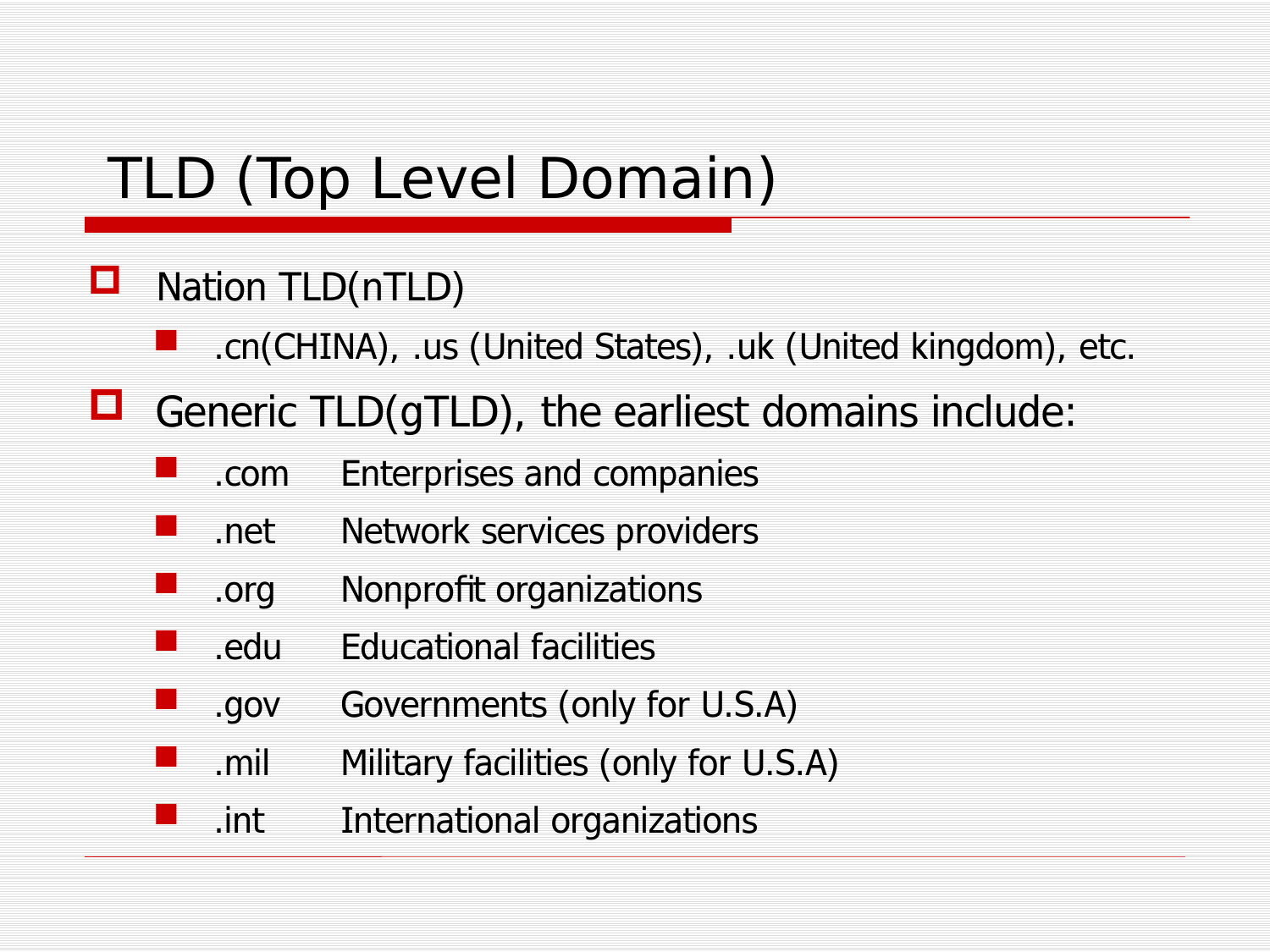

# TLD (Top Level Domain)
Nation TLD(nTLD)
.cn(CHINA), .us (United States), .uk (United kingdom), etc.
Generic TLD(gTLD), the earliest domains include:
.com	Enterprises and companies
.net	Network services providers
.org	Nonprofit organizations
.edu	Educational facilities
.gov	Governments (only for U.S.A)
.mil	Military facilities (only for U.S.A)
.int	International organizations